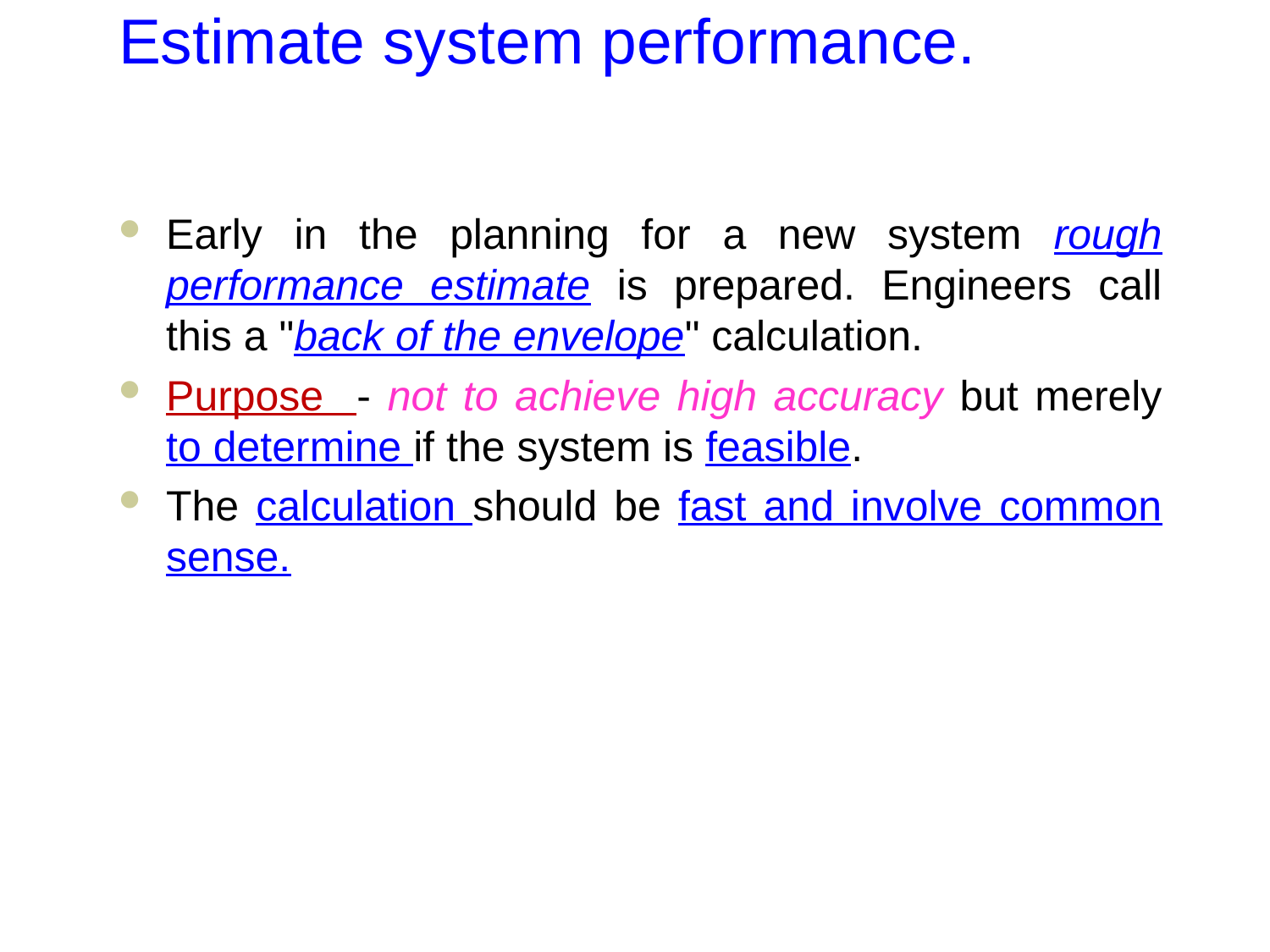

# Estimate system performance.
Early in the planning for a new system rough performance estimate is prepared. Engineers call this a "back of the envelope" calculation.
Purpose  - not to achieve high accuracy but merely to determine if the system is feasible.
The calculation should be fast and involve common sense.